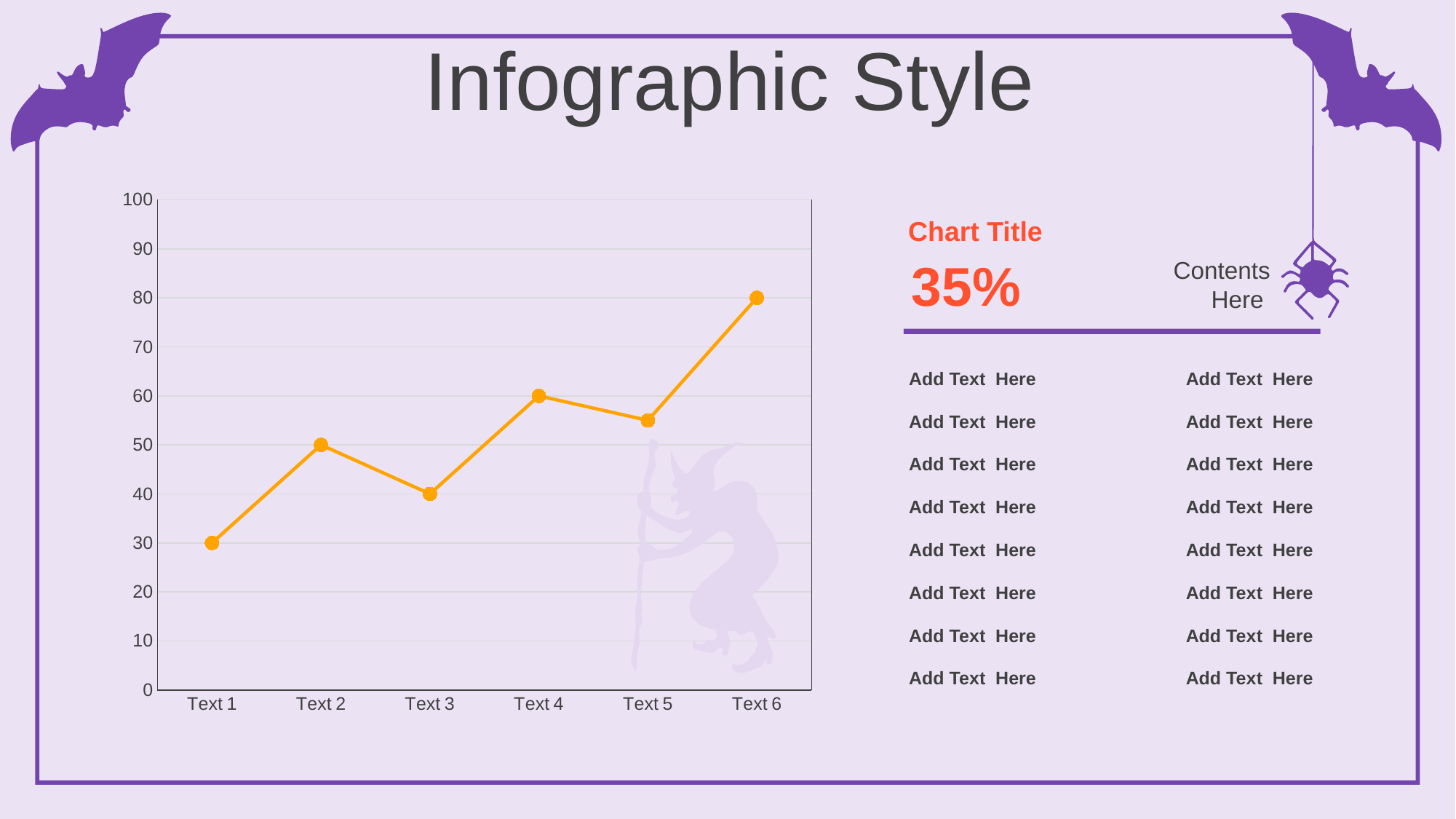

Infographic Style

### Chart

| Category | Series 1 |
|---|---|
| Text 1 | 30.0 |
| Text 2 | 50.0 |
| Text 3 | 40.0 |
| Text 4 | 60.0 |
| Text 5 | 55.0 |
| Text 6 | 80.0 |
Chart Title
35%
Contents  Here

Add Text  Here
Add Text  Here
Add Text  Here
Add Text  Here

Add Text  Here
Add Text  Here
Add Text  Here
Add Text  Here
Add Text  Here
Add Text  Here
Add Text  Here
Add Text  Here
Add Text  Here
Add Text  Here
Add Text  Here
Add Text  Here